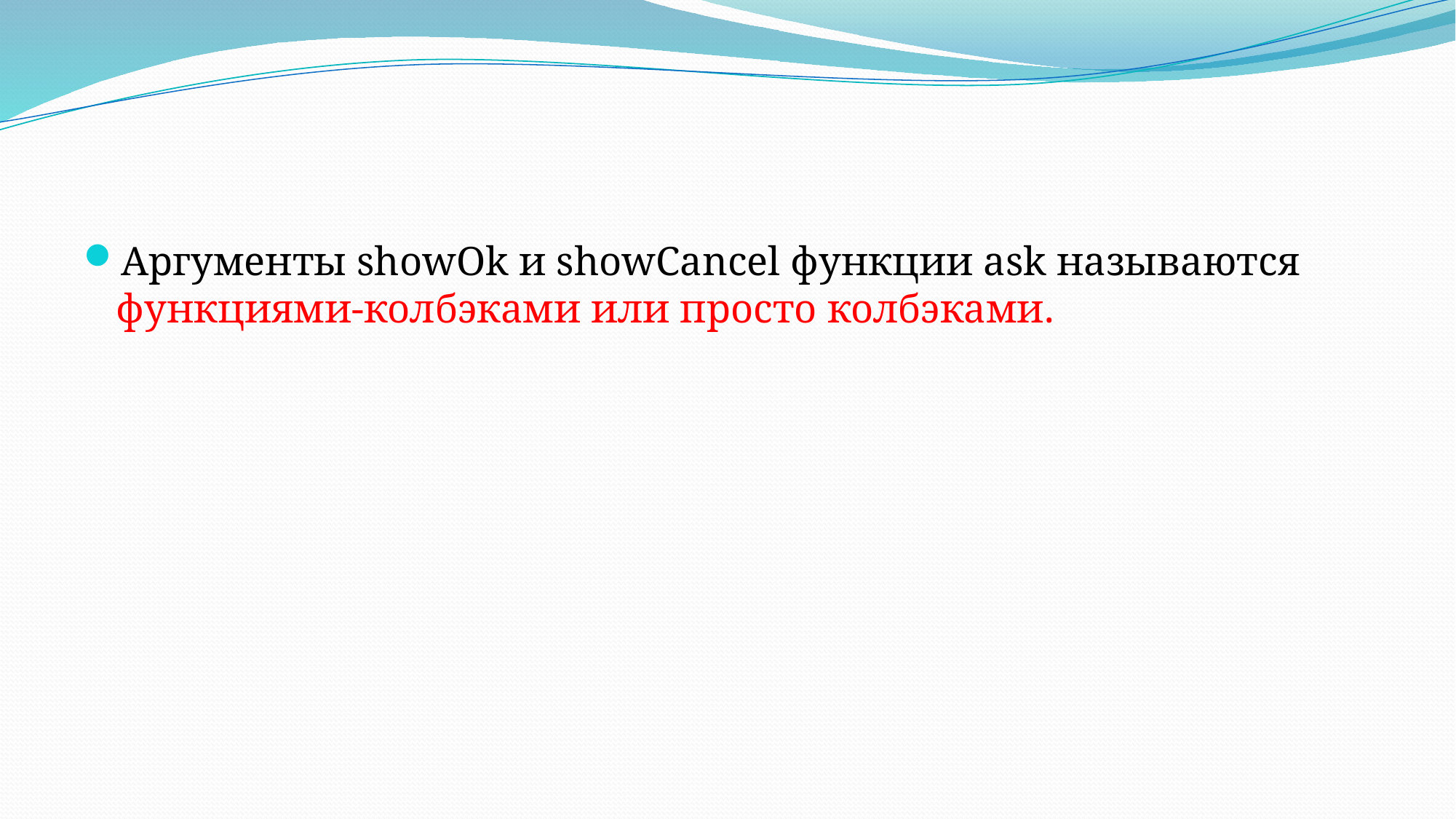

#
Аргументы showOk и showCancel функции ask называются функциями-колбэками или просто колбэками.